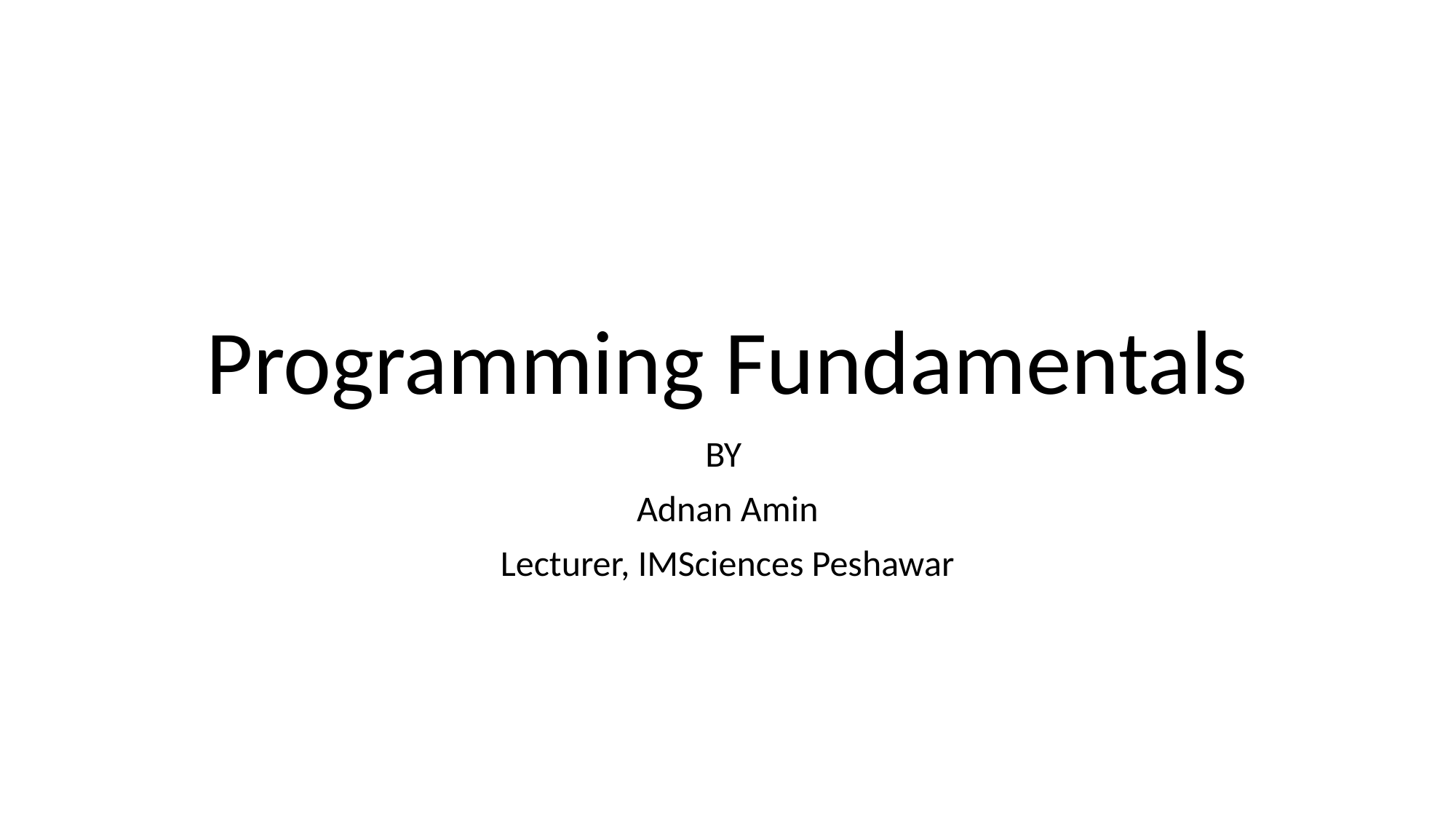

# Programming Fundamentals
BY
Adnan Amin
Lecturer, IMSciences Peshawar